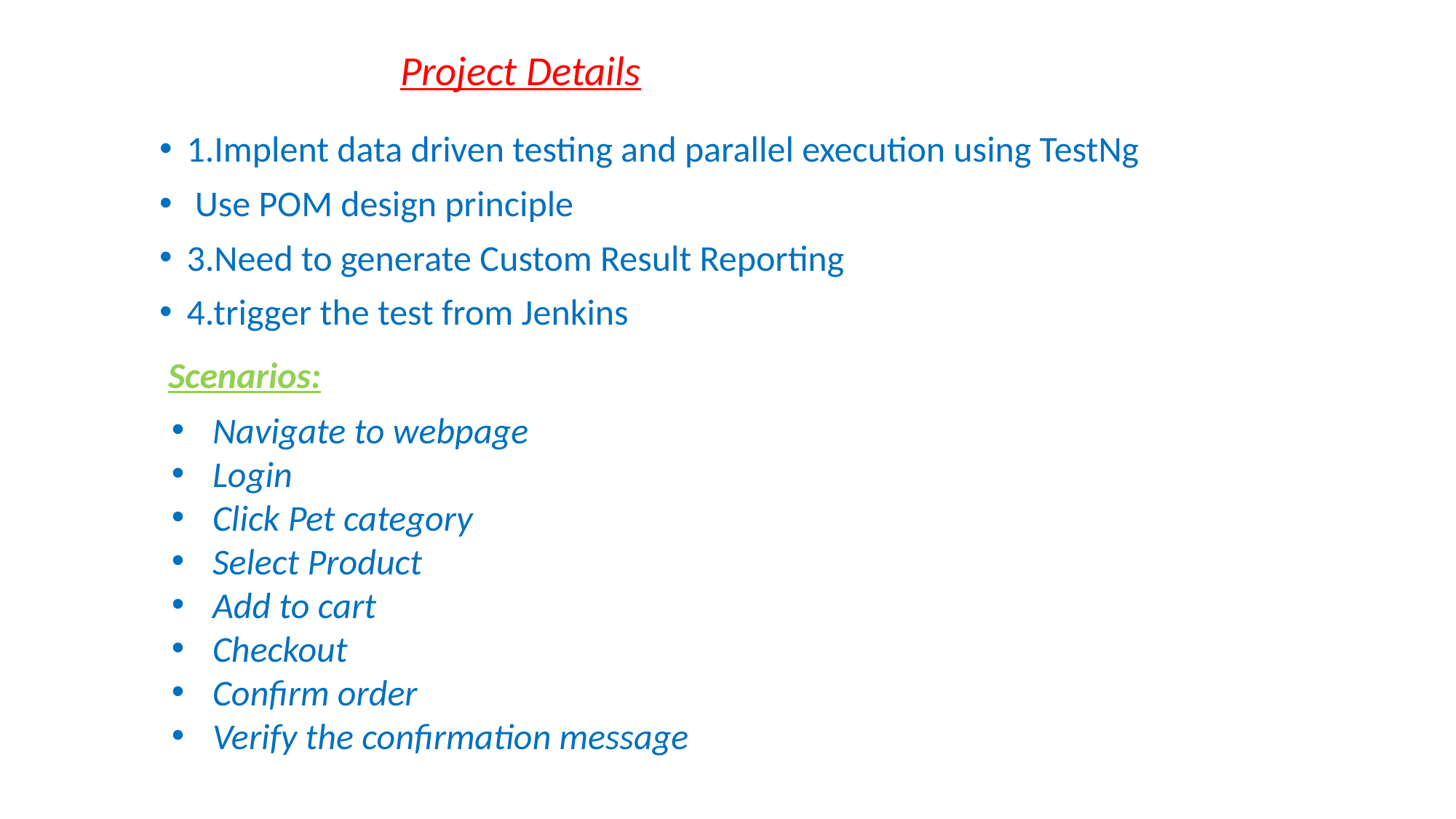

# Project Details
1.Implent data driven testing and parallel execution using TestNg
 Use POM design principle
3.Need to generate Custom Result Reporting
4.trigger the test from Jenkins
                  Scenarios:
Navigate to webpage
Login
Click Pet category
Select Product
Add to cart
Checkout
Confirm order
Verify the confirmation message